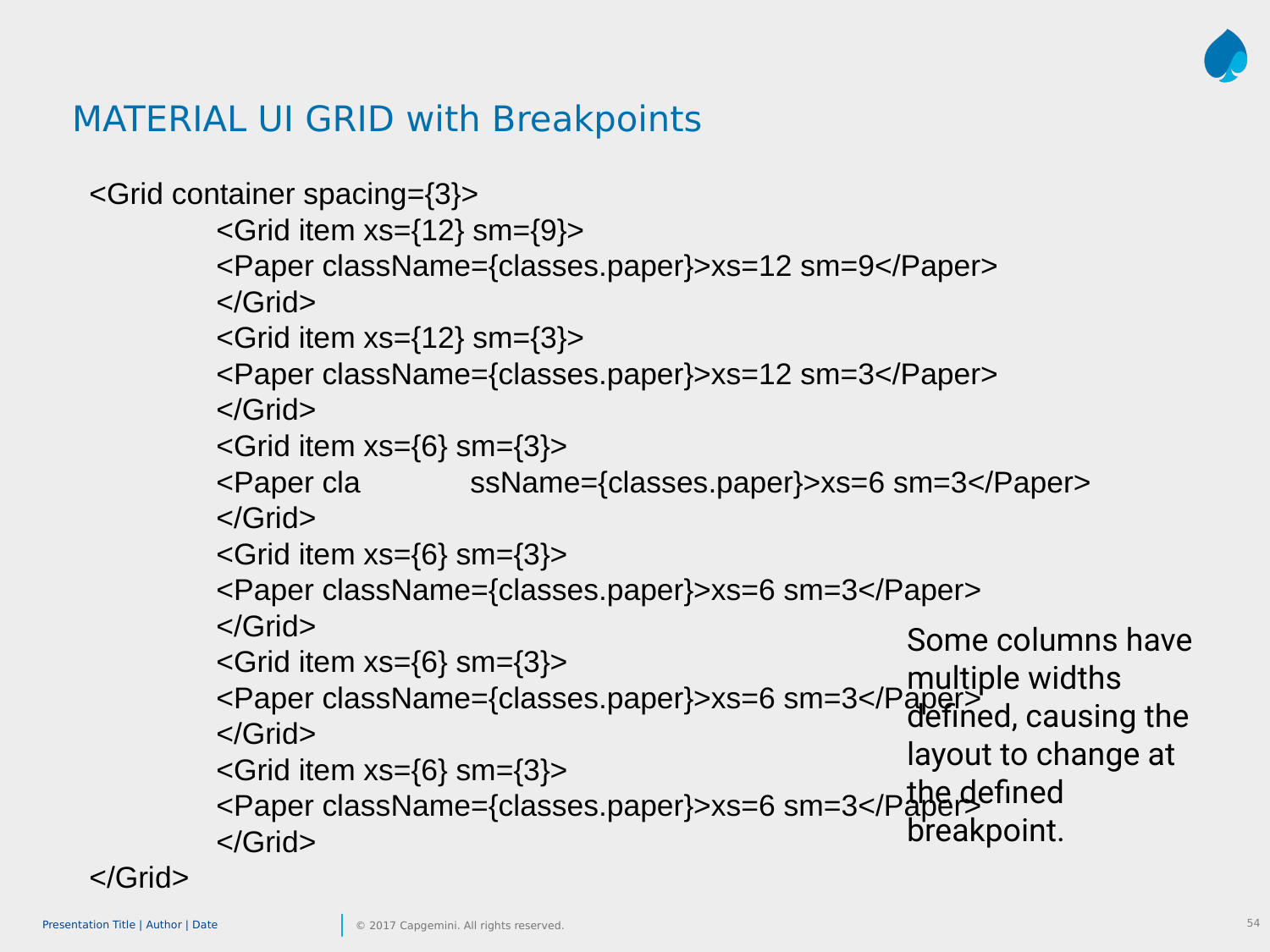

MATERIAL UI GRID with Breakpoints

<Grid container spacing={3}>
	<Grid item xs={12} sm={9}>
	<Paper className={classes.paper}>xs=12 sm=9</Paper>
	</Grid>
	<Grid item xs={12} sm={3}>
	<Paper className={classes.paper}>xs=12 sm=3</Paper>
	</Grid>
	<Grid item xs={6} sm={3}>
	<Paper cla	ssName={classes.paper}>xs=6 sm=3</Paper>
	</Grid>
	<Grid item xs={6} sm={3}>
	<Paper className={classes.paper}>xs=6 sm=3</Paper>
	</Grid>
	<Grid item xs={6} sm={3}>
	<Paper className={classes.paper}>xs=6 sm=3</Paper>
	</Grid>
	<Grid item xs={6} sm={3}>
	<Paper className={classes.paper}>xs=6 sm=3</Paper>
	</Grid>
</Grid>
Some columns have multiple widths defined, causing the layout to change at the defined breakpoint.